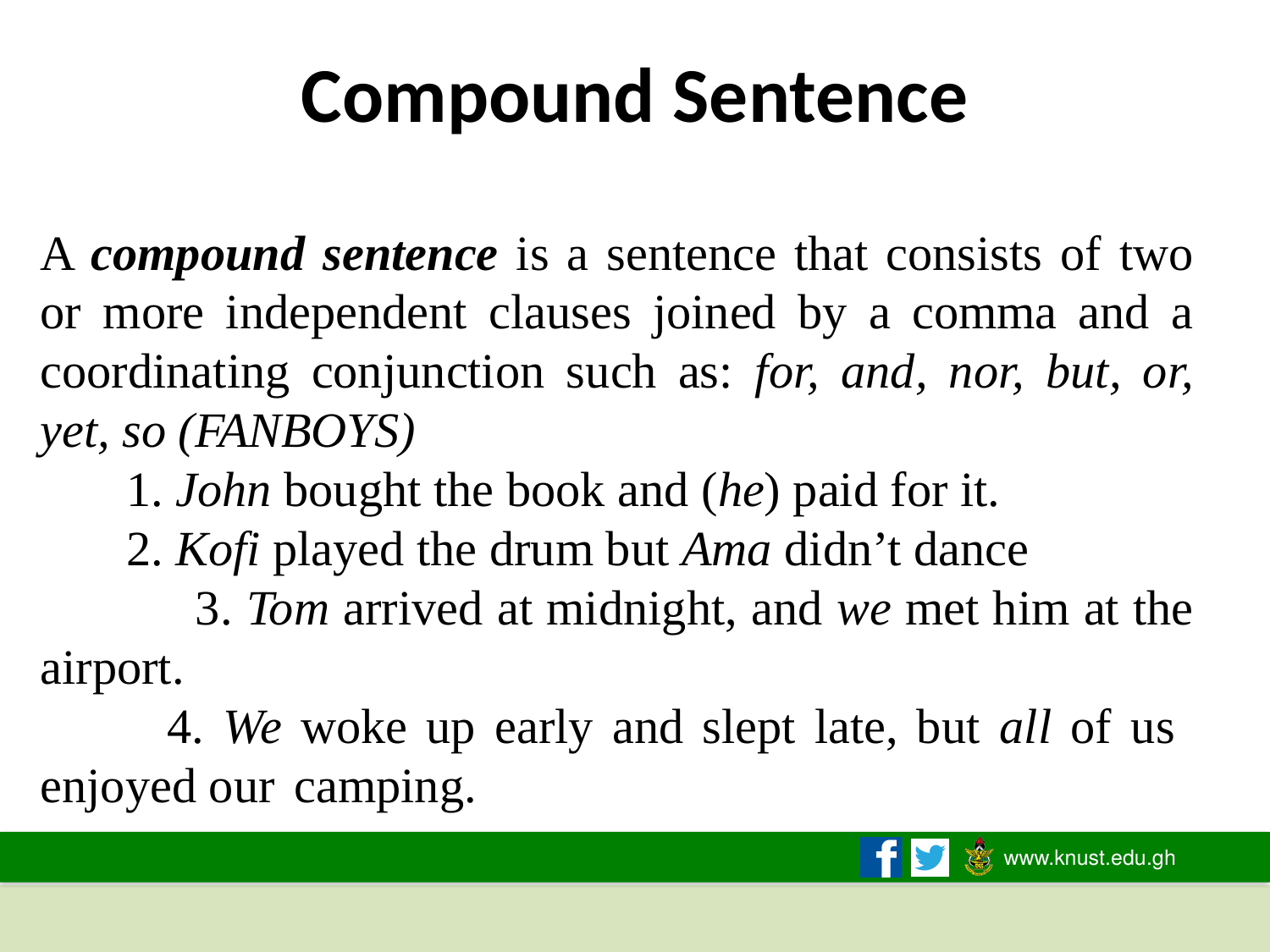

# Compound Sentence
A compound sentence is a sentence that consists of two or more independent clauses joined by a comma and a coordinating conjunction such as: for, and, nor, but, or, yet, so (FANBOYS)
       1. John bought the book and (he) paid for it.
       2. Kofi played the drum but Ama didn’t dance
	  3. Tom arrived at midnight, and we met him at the airport.
	4. We woke up early and slept late, but all of us  enjoyed our 	camping.